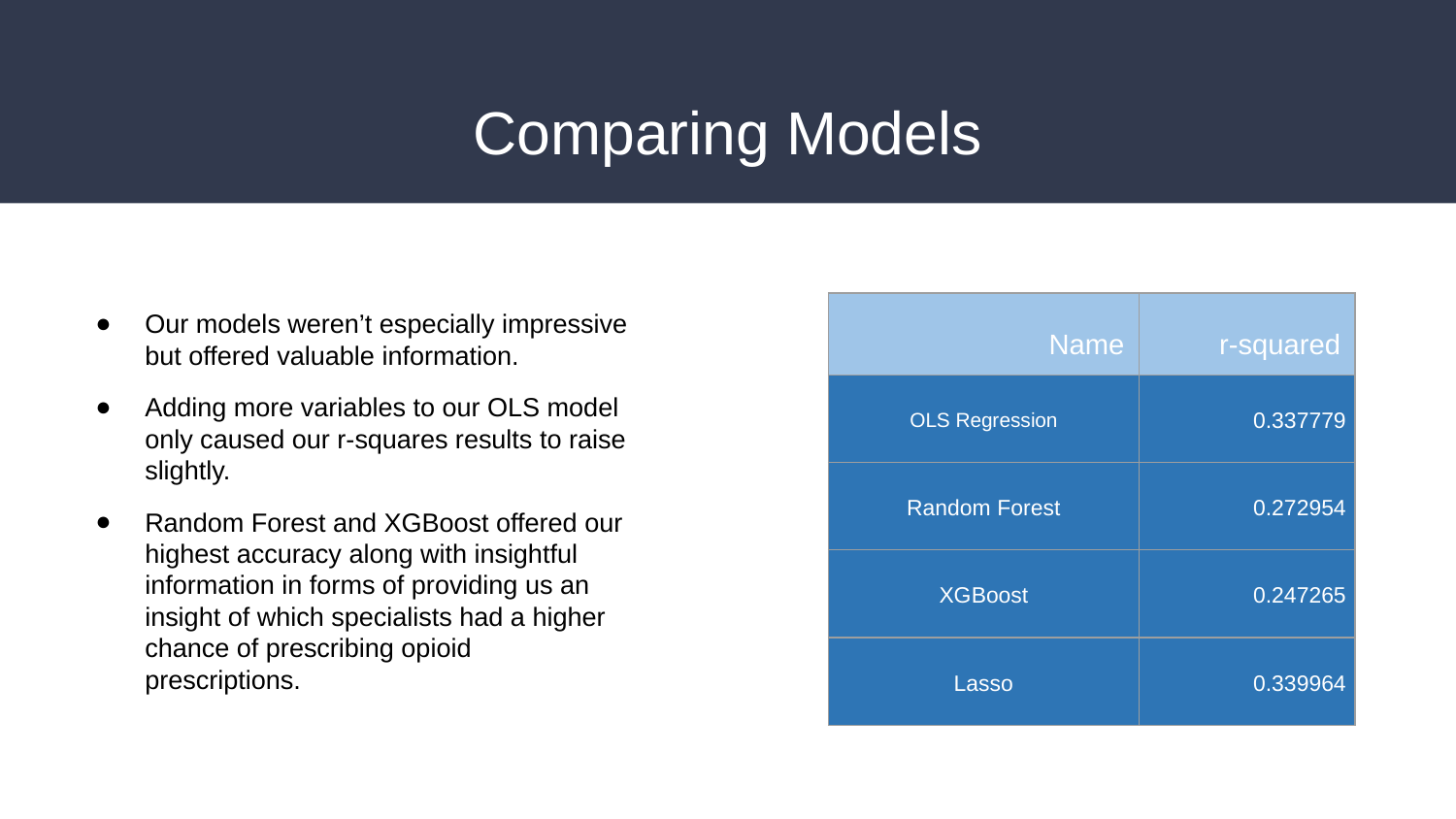

# Comparing Models
Our models weren’t especially impressive but offered valuable information.
Adding more variables to our OLS model only caused our r-squares results to raise slightly.
Random Forest and XGBoost offered our highest accuracy along with insightful information in forms of providing us an insight of which specialists had a higher chance of prescribing opioid prescriptions.
| Name | r-squared |
| --- | --- |
| OLS Regression | 0.337779 |
| Random Forest | 0.272954 |
| XGBoost | 0.247265 |
| Lasso | 0.339964 |